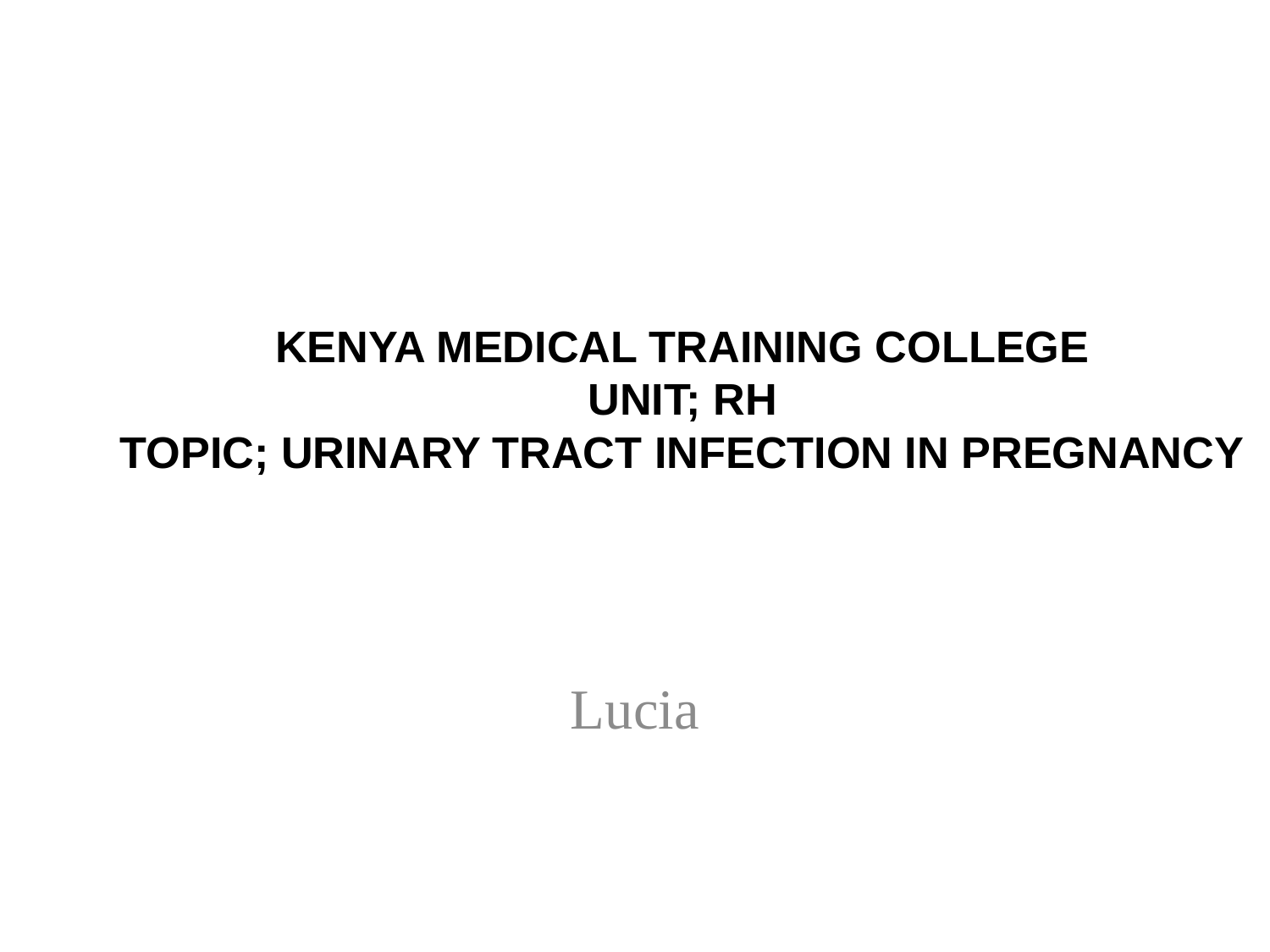

# KENYA MEDICAL TRAINING COLLEGE UNIT; RH TOPIC; URINARY TRACT INFECTION IN PREGNANCY
Lucia